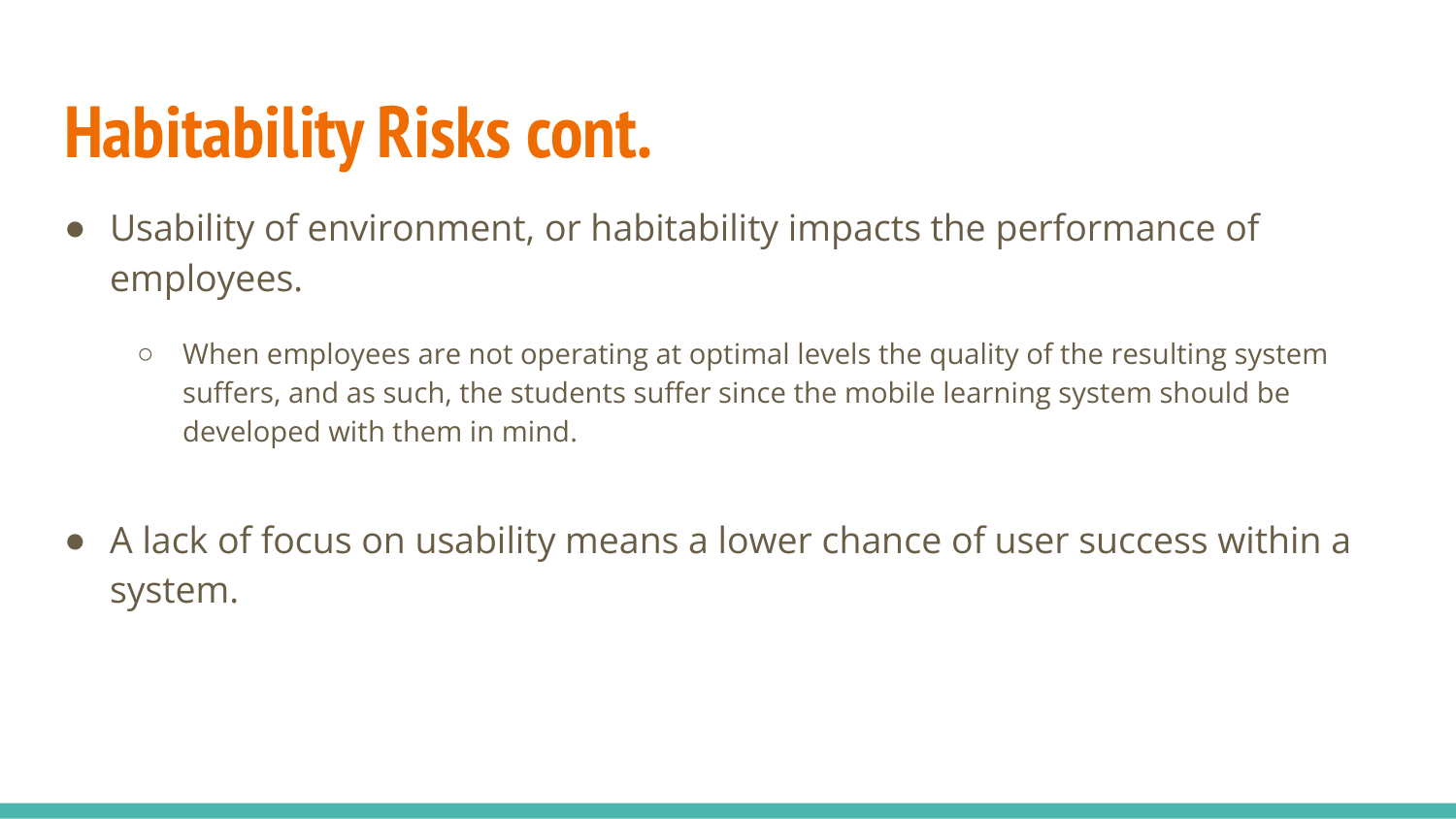

# Habitability Risks cont.
Usability of environment, or habitability impacts the performance of employees.
When employees are not operating at optimal levels the quality of the resulting system suffers, and as such, the students suffer since the mobile learning system should be developed with them in mind.

A lack of focus on usability means a lower chance of user success within a system.